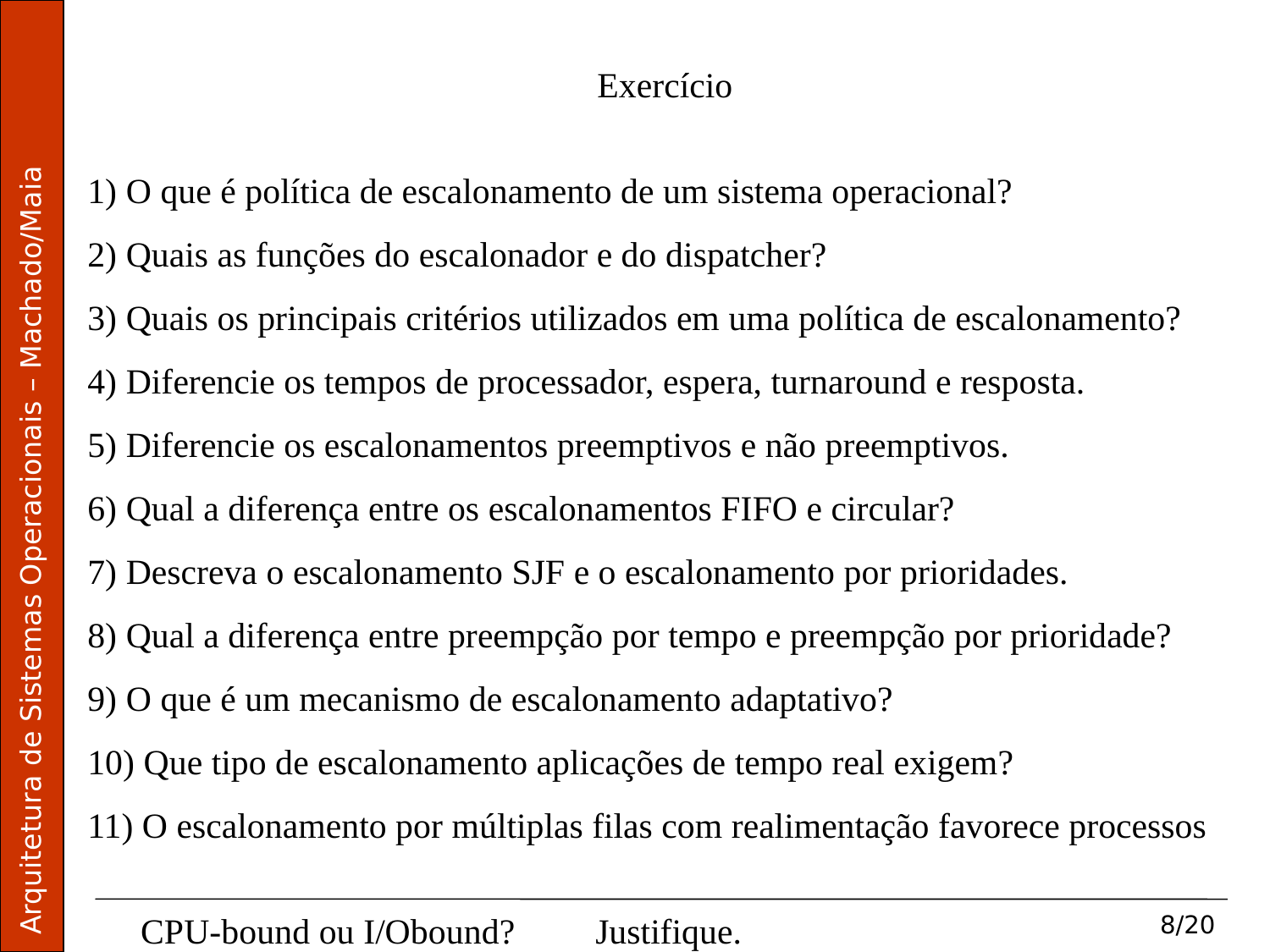

Exercício

1) O que é política de escalonamento de um sistema operacional?
2) Quais as funções do escalonador e do dispatcher?
3) Quais os principais critérios utilizados em uma política de escalonamento?
4) Diferencie os tempos de processador, espera, turnaround e resposta.
5) Diferencie os escalonamentos preemptivos e não preemptivos.
6) Qual a diferença entre os escalonamentos FIFO e circular?
7) Descreva o escalonamento SJF e o escalonamento por prioridades.
8) Qual a diferença entre preempção por tempo e preempção por prioridade?
9) O que é um mecanismo de escalonamento adaptativo?
10) Que tipo de escalonamento aplicações de tempo real exigem?
11) O escalonamento por múltiplas filas com realimentação favorece processos
      CPU-bound ou I/Obound?	Justifique.